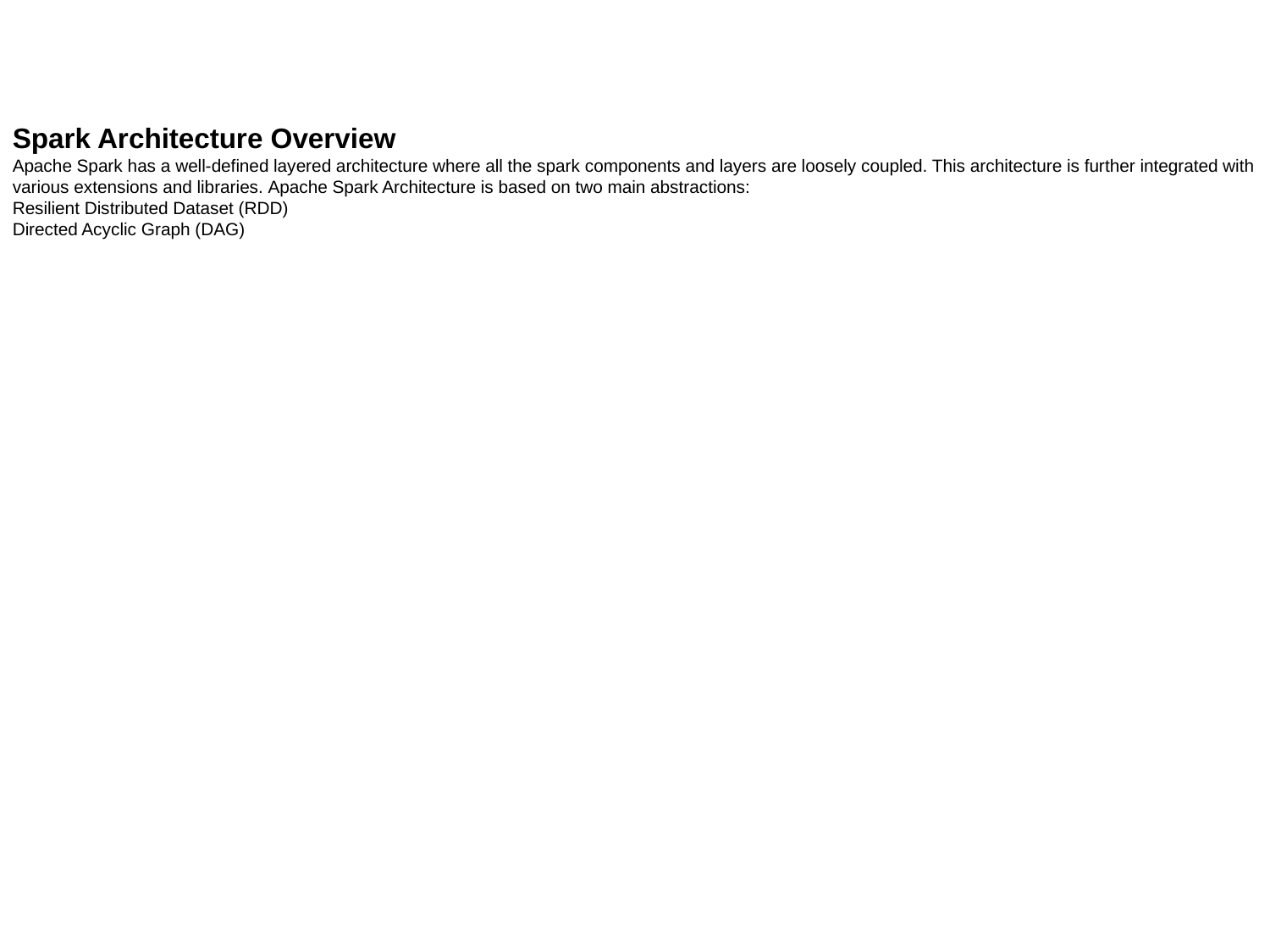

Spark Architecture Overview
Apache Spark has a well-defined layered architecture where all the spark components and layers are loosely coupled. This architecture is further integrated with various extensions and libraries. Apache Spark Architecture is based on two main abstractions:
Resilient Distributed Dataset (RDD)
Directed Acyclic Graph (DAG)